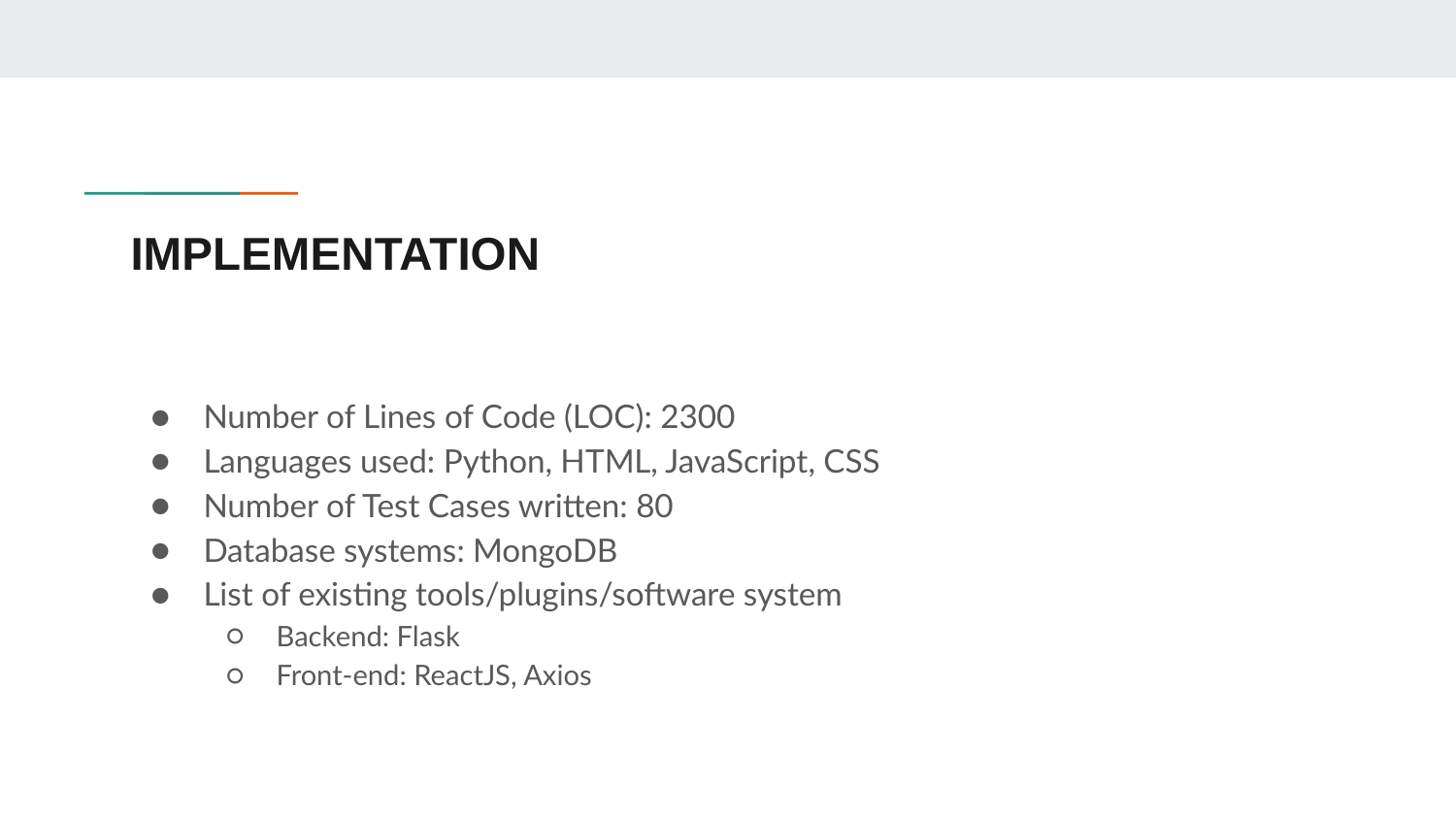

# IMPLEMENTATION
Number of Lines of Code (LOC): 2300
Languages used: Python, HTML, JavaScript, CSS
Number of Test Cases written: 80
Database systems: MongoDB
List of existing tools/plugins/software system
Backend: Flask
Front-end: ReactJS, Axios